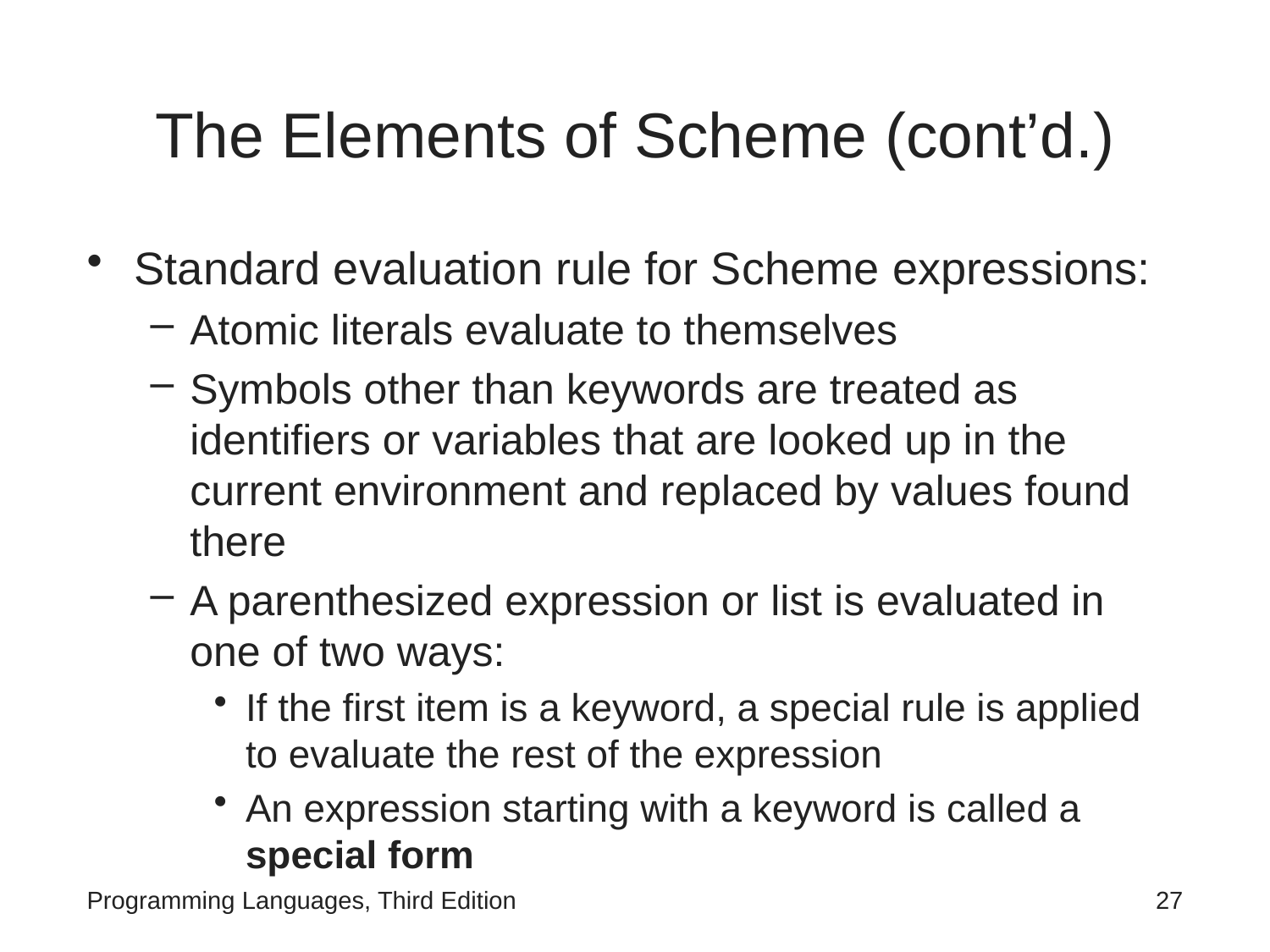

# The Elements of Scheme (cont’d.)
Standard evaluation rule for Scheme expressions:
Atomic literals evaluate to themselves
Symbols other than keywords are treated as identifiers or variables that are looked up in the current environment and replaced by values found there
A parenthesized expression or list is evaluated in one of two ways:
If the first item is a keyword, a special rule is applied to evaluate the rest of the expression
An expression starting with a keyword is called a special form

Programming Languages, Third Edition
27